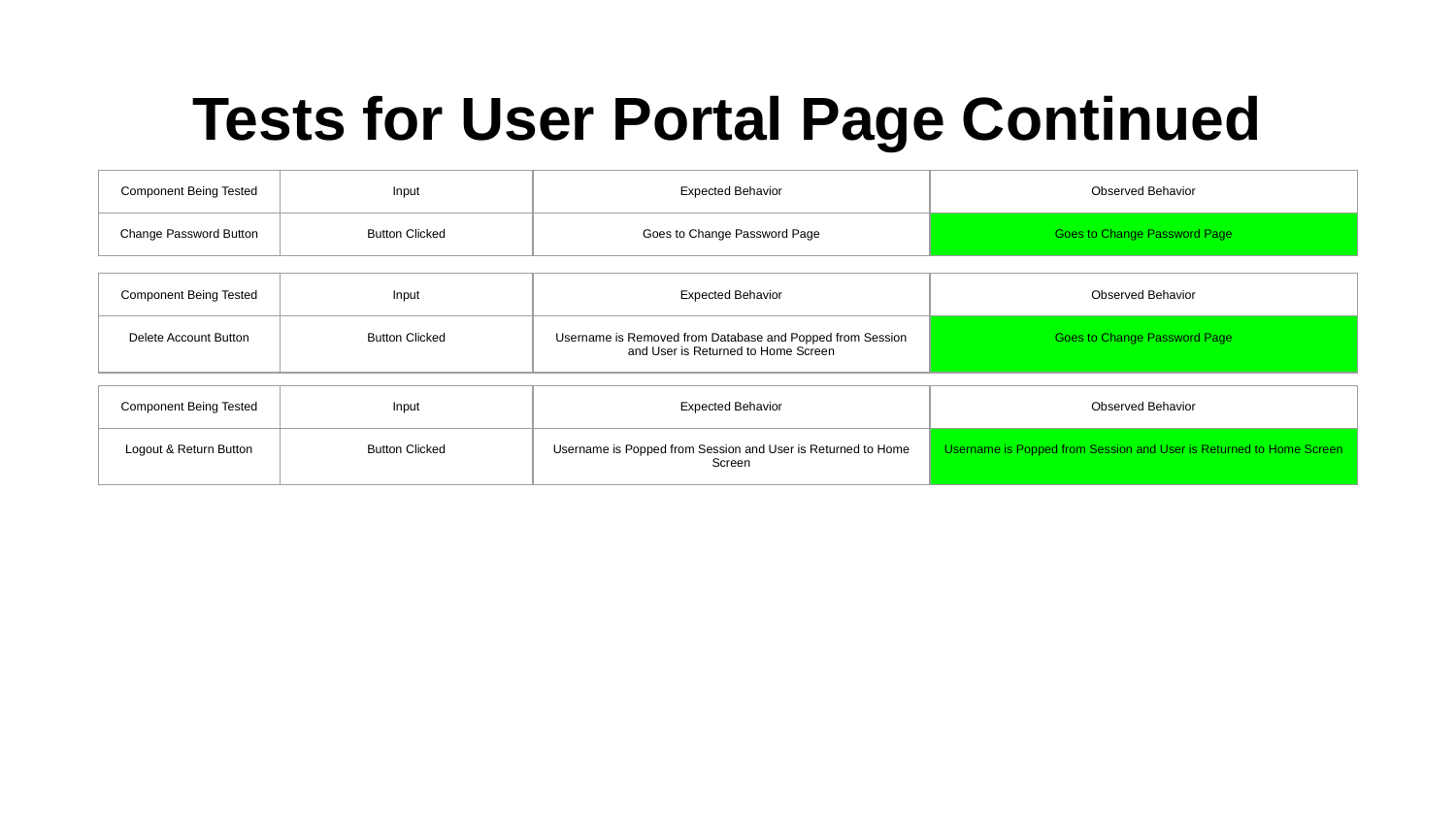

# Tests for User Portal Page Continued
| Component Being Tested | Input | Expected Behavior | Observed Behavior |
| --- | --- | --- | --- |
| Change Password Button | Button Clicked | Goes to Change Password Page | Goes to Change Password Page |
| Component Being Tested | Input | Expected Behavior | Observed Behavior |
| --- | --- | --- | --- |
| Delete Account Button | Button Clicked | Username is Removed from Database and Popped from Session and User is Returned to Home Screen | Goes to Change Password Page |
| Component Being Tested | Input | Expected Behavior | Observed Behavior |
| --- | --- | --- | --- |
| Logout & Return Button | Button Clicked | Username is Popped from Session and User is Returned to Home Screen | Username is Popped from Session and User is Returned to Home Screen |